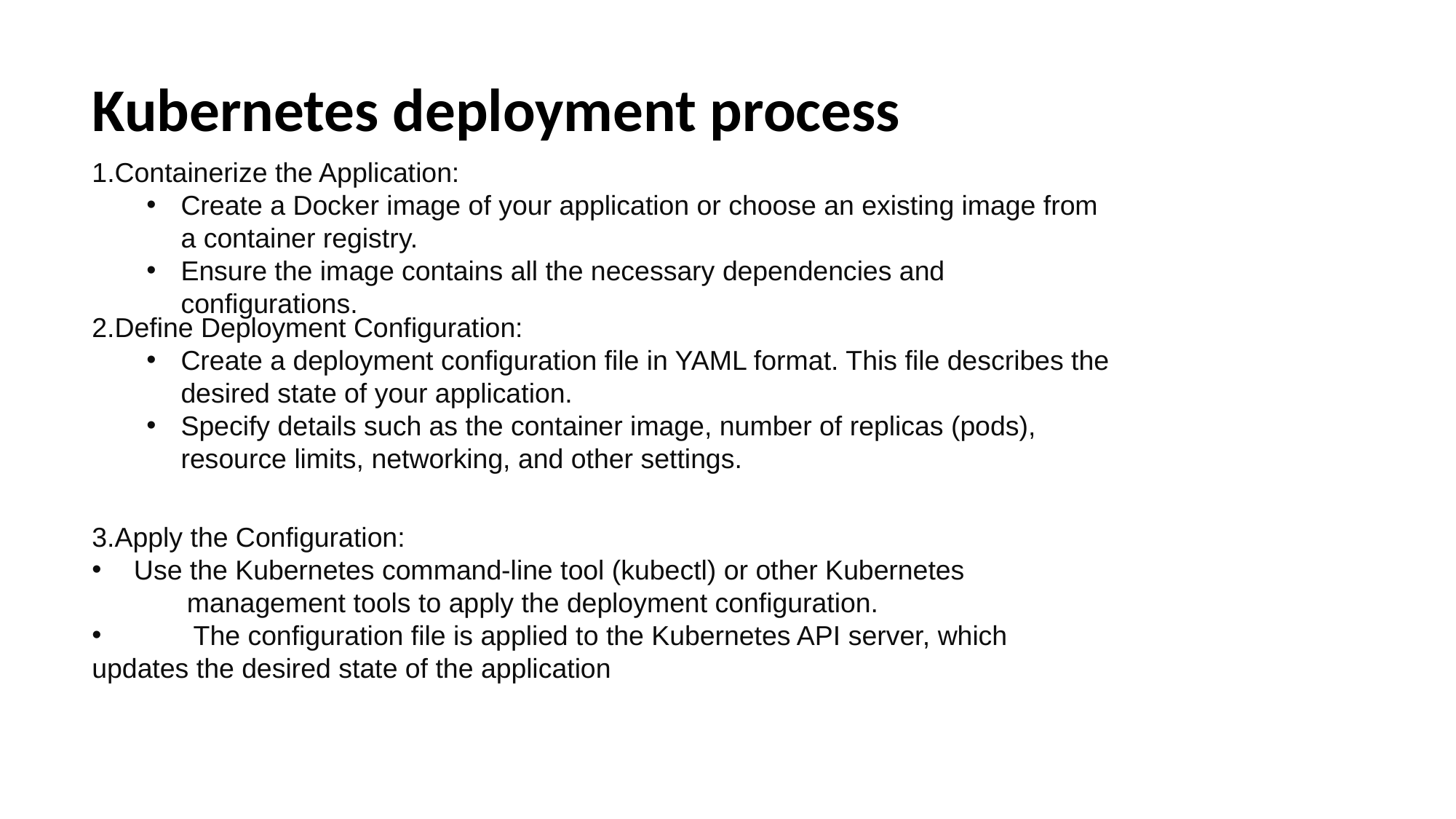

Kubernetes deployment process
Containerize the Application:
Create a Docker image of your application or choose an existing image from a container registry.
Ensure the image contains all the necessary dependencies and configurations.

2.Define Deployment Configuration:
Create a deployment configuration file in YAML format. This file describes the desired state of your application.
Specify details such as the container image, number of replicas (pods), resource limits, networking, and other settings.

3.Apply the Configuration:
 Use the Kubernetes command-line tool (kubectl) or other Kubernetes                        management tools to apply the deployment configuration.
            The configuration file is applied to the Kubernetes API server, which updates the desired state of the application